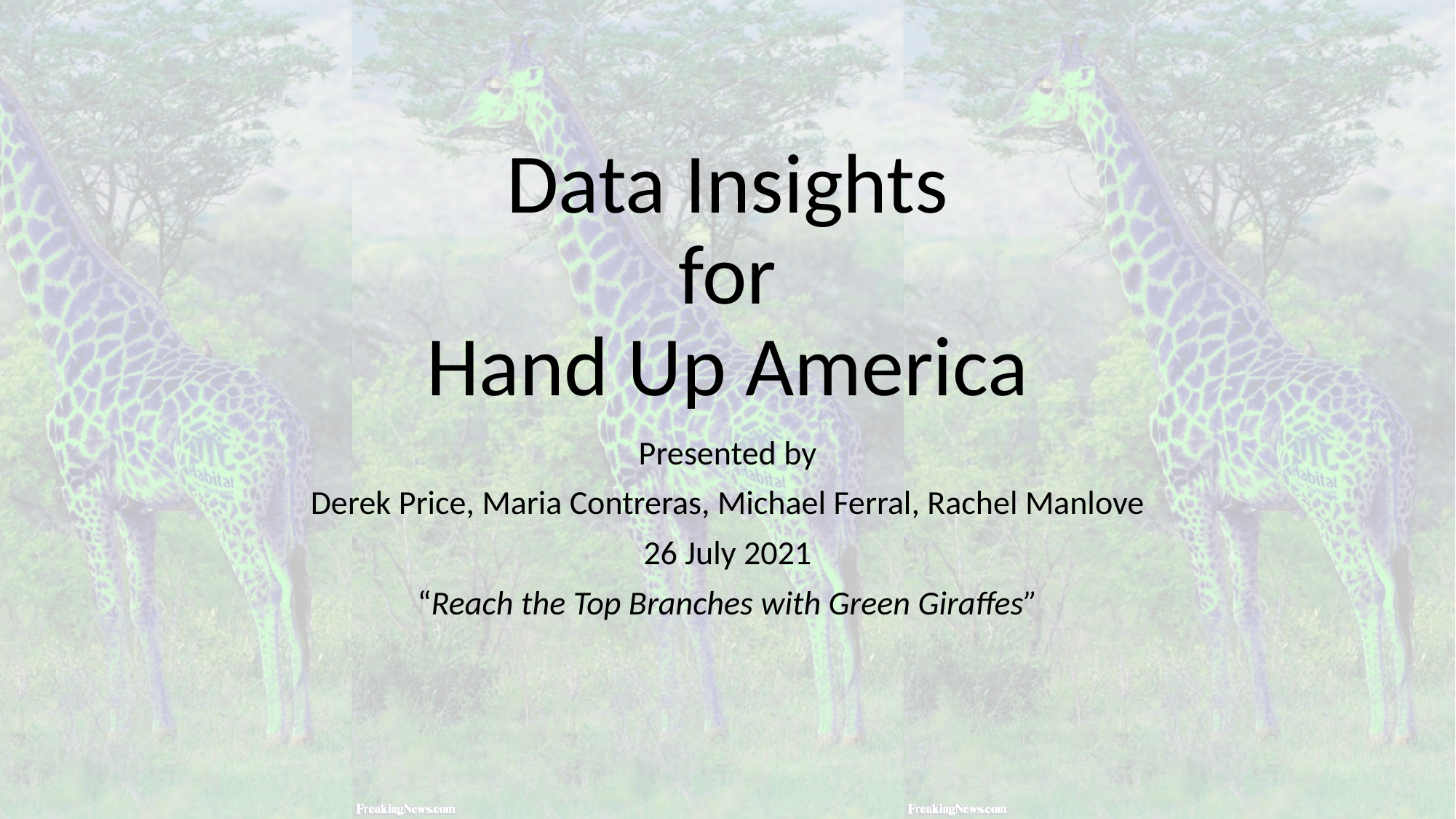

# Data Insights for Hand Up America
Presented by
Derek Price, Maria Contreras, Michael Ferral, Rachel Manlove
26 July 2021
“Reach the Top Branches with Green Giraffes”